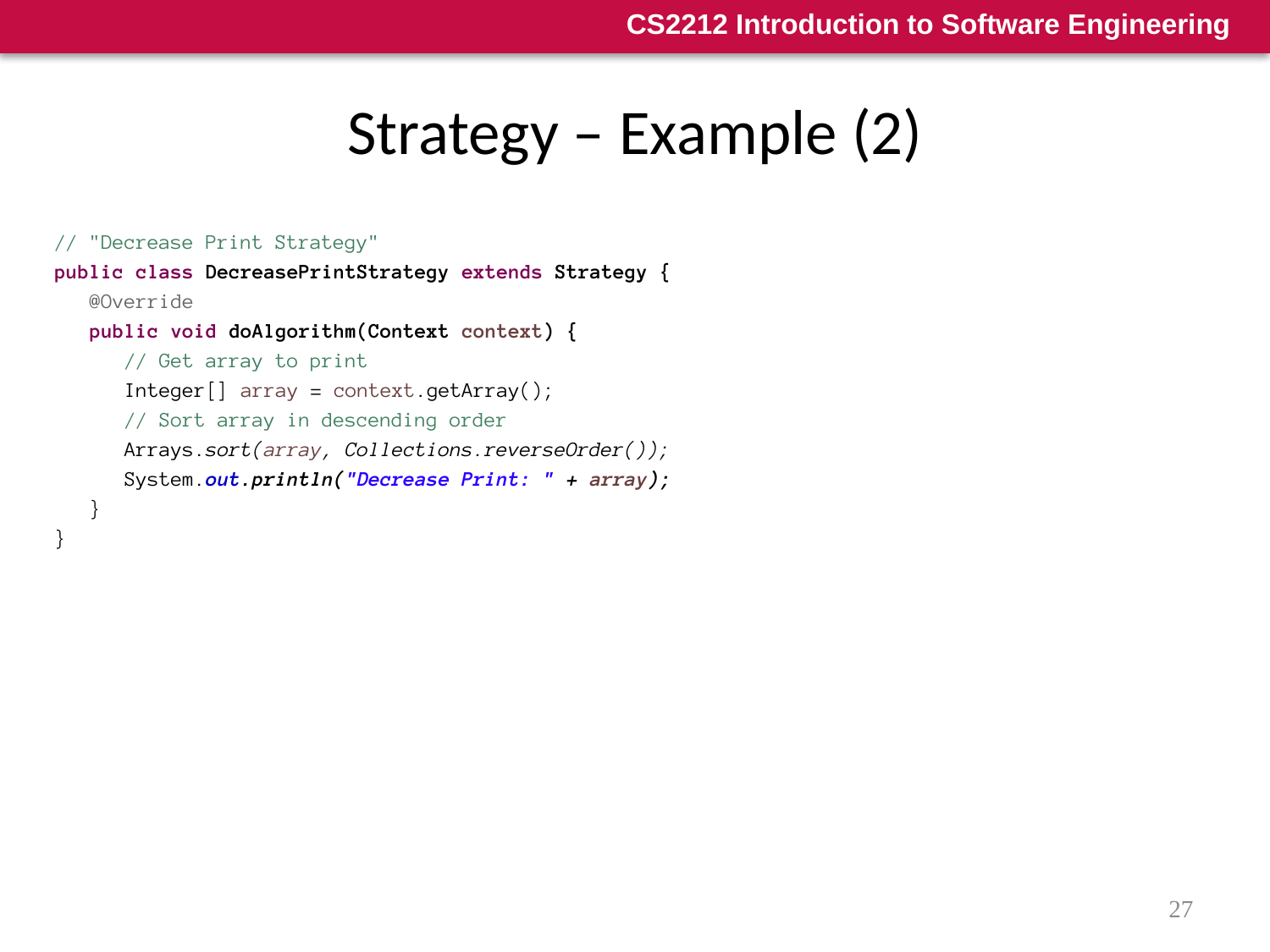

# Strategy – Example (2)
// "Decrease Print Strategy"
public class DecreasePrintStrategy extends Strategy {
   @Override
   public void doAlgorithm(Context context) {
      // Get array to print
      Integer[] array = context.getArray();
      // Sort array in descending order
      Arrays.sort(array, Collections.reverseOrder());
      System.out.println("Decrease Print: " + array);
   }
}
27